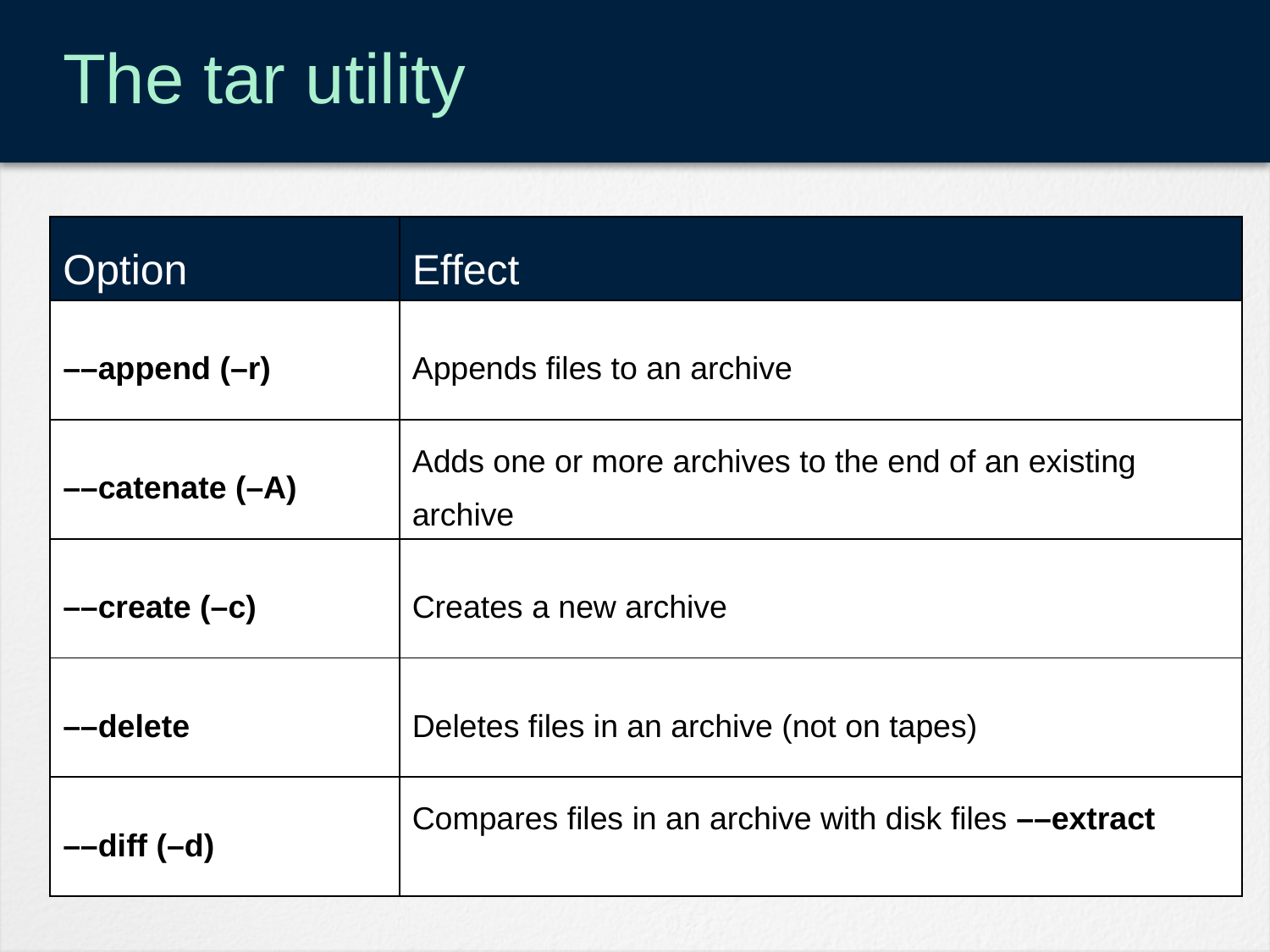

# The tar utility
| Option | Effect |
| --- | --- |
| ––append (–r) | Appends files to an archive |
| ––catenate (–A) | Adds one or more archives to the end of an existing archive |
| ––create (–c) | Creates a new archive |
| ––delete | Deletes files in an archive (not on tapes) |
| ––diff (–d) | Compares files in an archive with disk files ––extract |